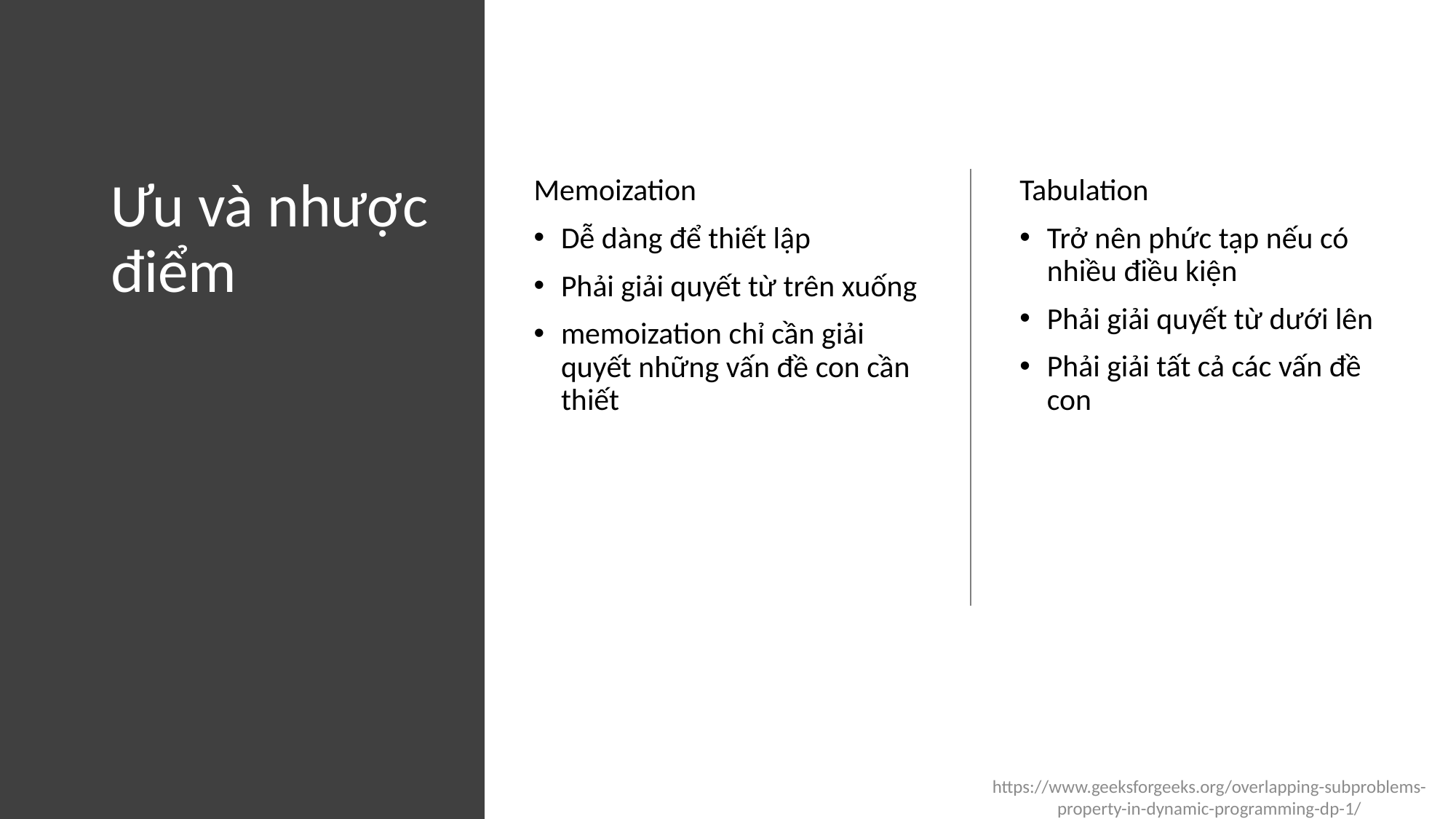

# Ưu và nhược điểm
Memoization
Dễ dàng để thiết lập
Phải giải quyết từ trên xuống
memoization chỉ cần giải quyết những vấn đề con cần thiết

Tabulation
Trở nên phức tạp nếu có nhiều điều kiện
Phải giải quyết từ dưới lên
Phải giải tất cả các vấn đề con

https://www.geeksforgeeks.org/overlapping-subproblems-property-in-dynamic-programming-dp-1/